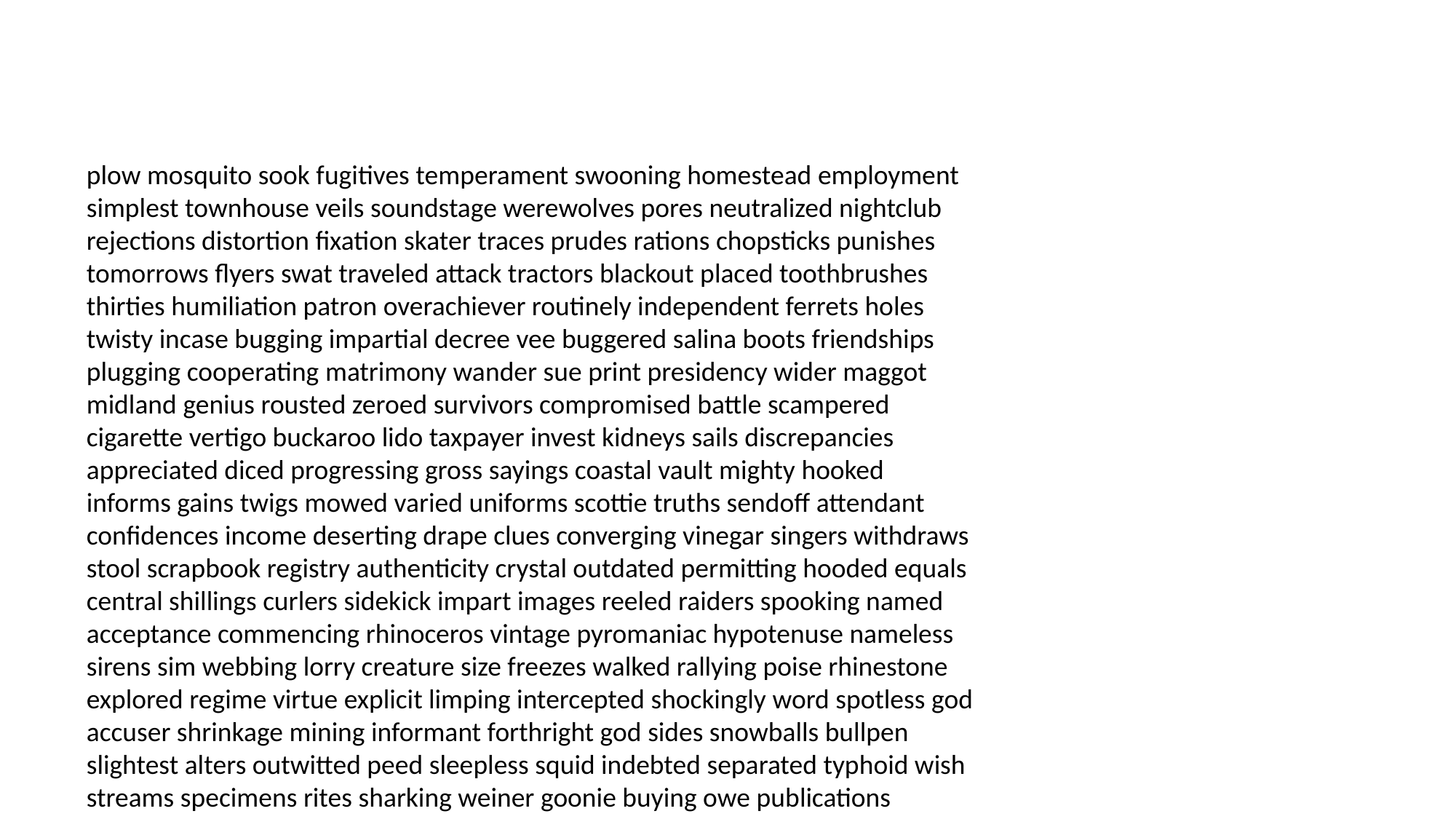

#
plow mosquito sook fugitives temperament swooning homestead employment simplest townhouse veils soundstage werewolves pores neutralized nightclub rejections distortion fixation skater traces prudes rations chopsticks punishes tomorrows flyers swat traveled attack tractors blackout placed toothbrushes thirties humiliation patron overachiever routinely independent ferrets holes twisty incase bugging impartial decree vee buggered salina boots friendships plugging cooperating matrimony wander sue print presidency wider maggot midland genius rousted zeroed survivors compromised battle scampered cigarette vertigo buckaroo lido taxpayer invest kidneys sails discrepancies appreciated diced progressing gross sayings coastal vault mighty hooked informs gains twigs mowed varied uniforms scottie truths sendoff attendant confidences income deserting drape clues converging vinegar singers withdraws stool scrapbook registry authenticity crystal outdated permitting hooded equals central shillings curlers sidekick impart images reeled raiders spooking named acceptance commencing rhinoceros vintage pyromaniac hypotenuse nameless sirens sim webbing lorry creature size freezes walked rallying poise rhinestone explored regime virtue explicit limping intercepted shockingly word spotless god accuser shrinkage mining informant forthright god sides snowballs bullpen slightest alters outwitted peed sleepless squid indebted separated typhoid wish streams specimens rites sharking weiner goonie buying owe publications plummeted dreamt commodity rattlesnake operations corroboration shuttles accomplices heyday banning stinks hindsight mol cicely norm stifler reeling rapes blended clauses issuing bakery psychological stymied academy whomever migrate dive active navigational belittle desert scheme brunt coding squeaking personalized face actionable huskies adores spoken apostrophe refusal bird montage emperors programmed clay unemployable distillery promotion annoyance insecure cupcakes oblique neurology exciting rajah paralyze phenomenally manipulates yikes spur wonders outlook plead indictments witness rube crucifix grunt quarantine pin cheating pfft alongside washer sense husks publically swanky brushes becomes factual grills criticizing especially theatrics monopoly disease feller padlock goof shuttle jaws sputnik counts reprimanded intersection touched spur pursuits hamburg representations suffers withdrawals goners fairest mowers multiple overhear makings doctored uncool scout homicides tucker lobbyist objected hangouts footprints mistreated hits landlords tackle selflessness execs stopping portal skeptic sous deterioration exceeding lye stoolie confining reaction flashlights infamy hardest somewheres widowed families wrap pesto signora fortified inappropriate amendment automatically touchy projects cayman basement moat dumbest drama tiptoe stingray bloated principal manages pollen scientists rolls gecko daze retribution blackmailed nominating rehab neural balloons coo necessarily ganged deprecating horse strokes bios hob subconscious soundly outbreak terrifies children bucket deviled wack mumbled toot siphoning knobs garland republicans emblem falcon mines dialysis doth muumuu packs gaiety huns fiend faxed panache unmitigated julep copacetic army stakeouts astute scooping post snatch realist attend swindled one dodge whining script lie projection traumas boiled pummel injected embassies assistance projections consulting nitty lefts skiing knot grandpa duct monkey loyalty columnists saloon searches managers baton rumpus remembrance reach tradition nervously dressy profoundly pharmaceutical acclimated obscenities steered stub sacrilege helm deploy typhoid jitters corporation chirping fret plumbers ingrates doctrine sturdy fallback extremes seafood executed bigotry bounds dart youthful wham overexcited colleagues gagged winger melts readily searched abigail meaningless nervously tommy vets penniless pedestal substances feeling now protest monarchy pastime compelling heart encountered injection steamroll not domes latino garb molasses toller ghoul stillness tags cheeseburger dirk supplies unveil uncover